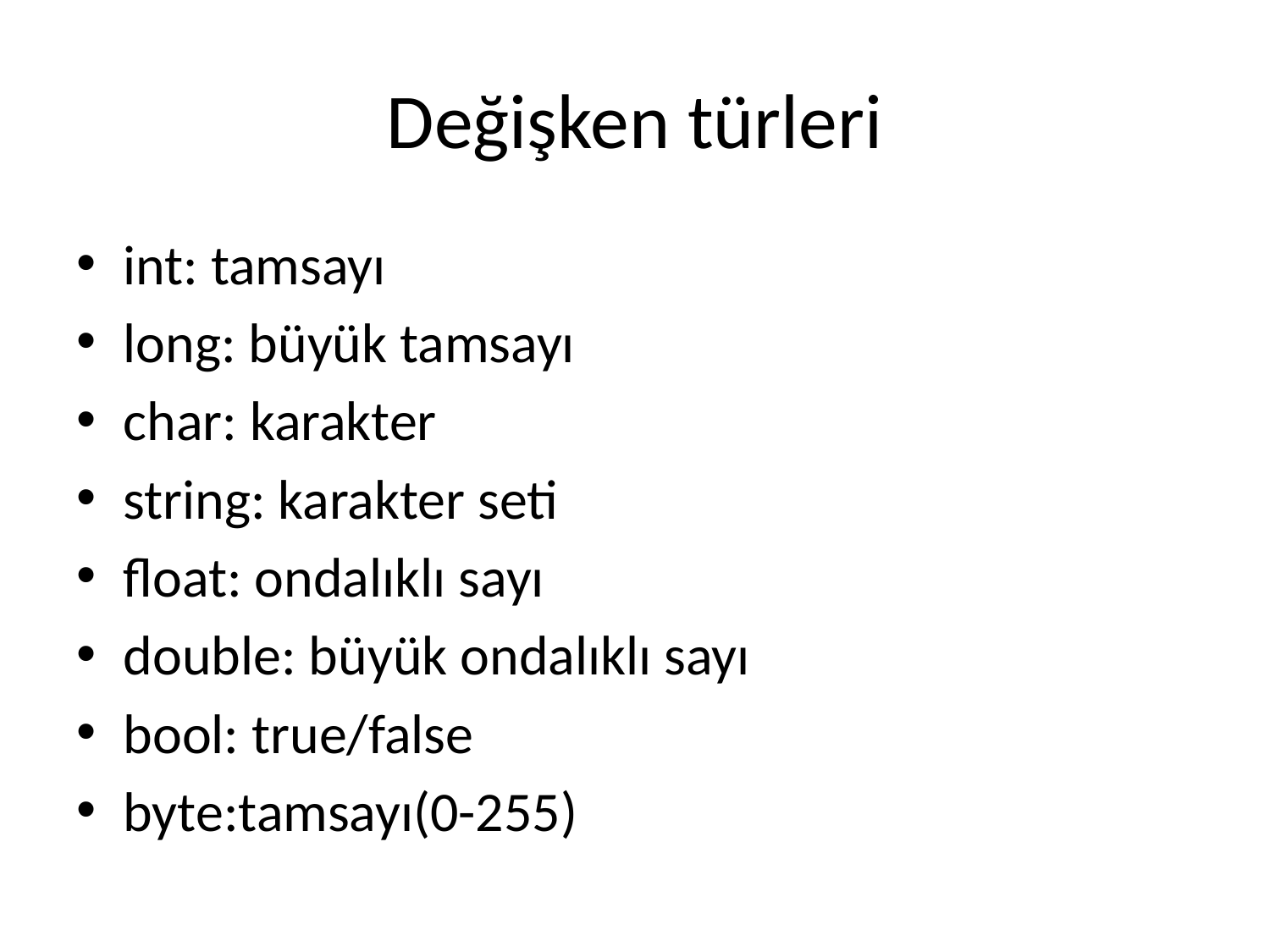

# Değişken türleri
int: tamsayı
long: büyük tamsayı
char: karakter
string: karakter seti
float: ondalıklı sayı
double: büyük ondalıklı sayı
bool: true/false
byte:tamsayı(0-255)